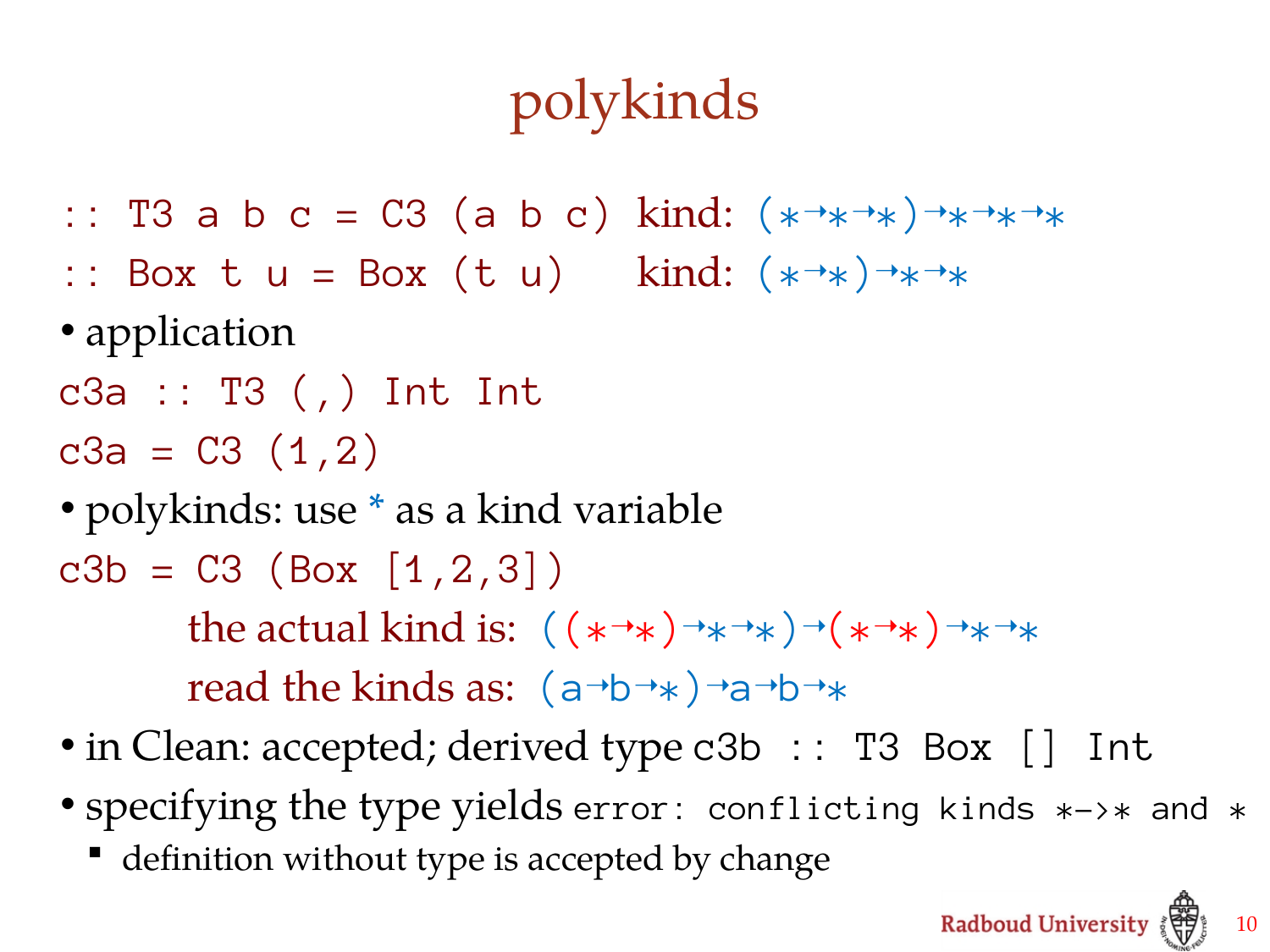

# polykinds
:: T3 a b c = C3 (a b c) kind: (*➝*➝*)➝*➝*➝*
﻿:: Box t u = Box (t u)   kind: (*➝*)➝*➝*
application
﻿c3a :: T3 (,) Int Int
c3a = C3 (1,2)
polykinds: use * as a kind variable
﻿c3b = C3 (Box [1,2,3])
	the actual kind is: ((*➝*)➝*➝*)➝(*➝*)➝*➝*
	read the kinds as: (a➝b➝*)➝a➝b➝*
in Clean: accepted; derived type c3b :: T3 Box [] Int
specifying the type yields error: conflicting kinds *->* and *
definition without type is accepted by change
10